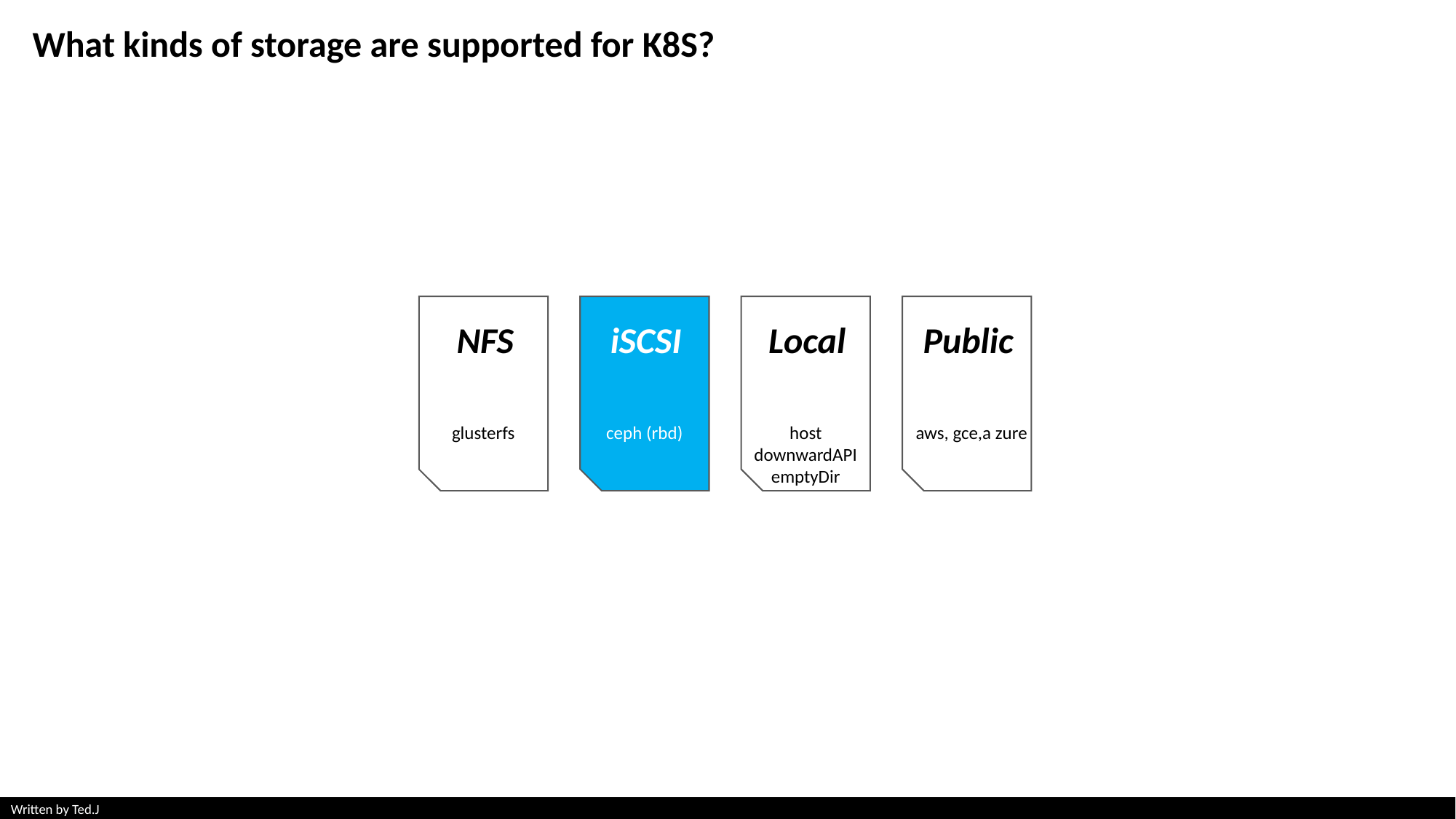

What kinds of storage are supported for K8S?

NFS
iSCSI
Local
Public
glusterfs
ceph (rbd)
host
downwardAPI
emptyDir
aws, gce,a zure